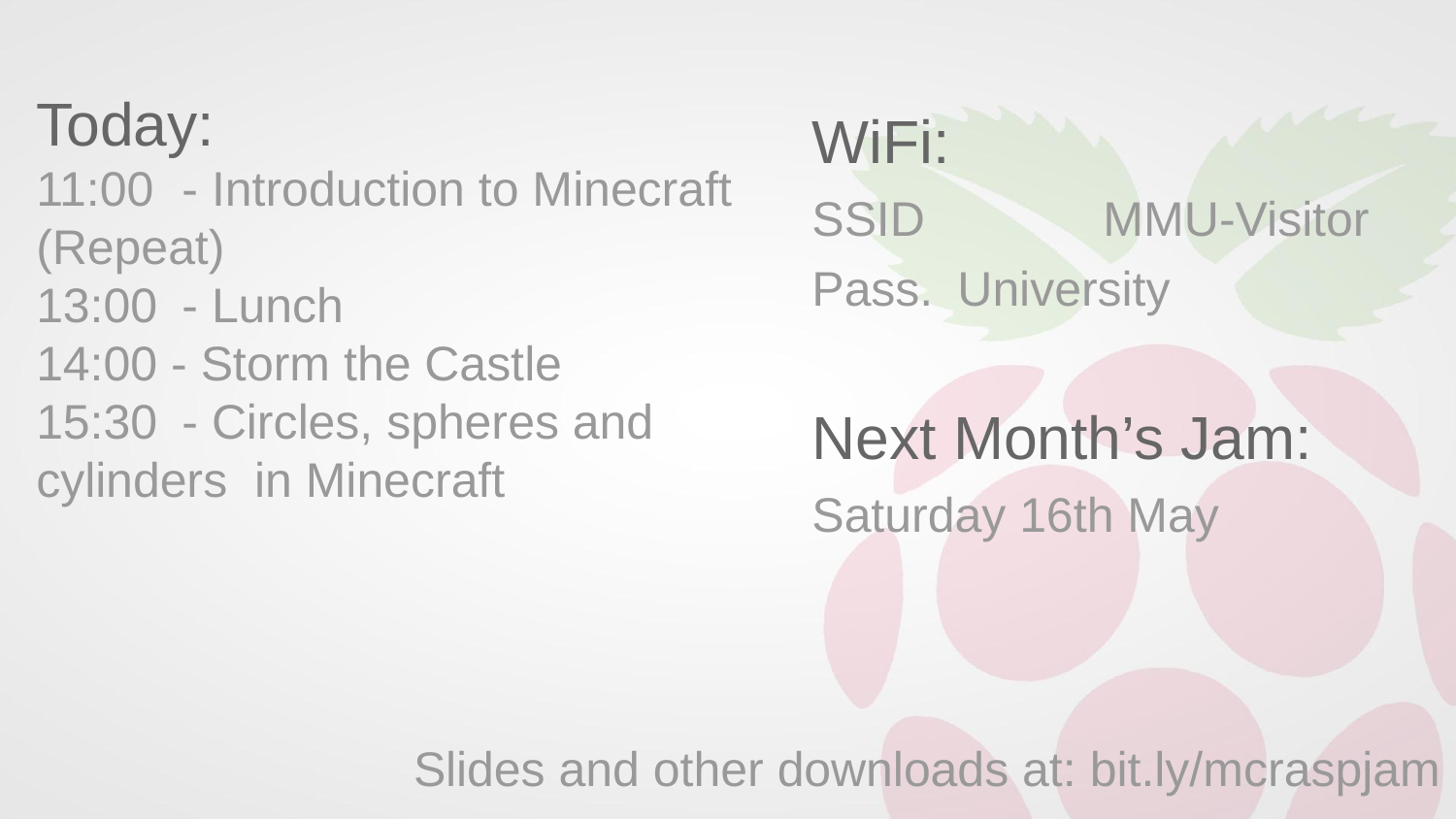

Today:
11:00	- Introduction to Minecraft (Repeat)
13:00	- Lunch
14:00 - Storm the Castle
15:30	- Circles, spheres and cylinders  in Minecraft

WiFi:
SSID		MMU-Visitor
Pass.	University

Next Month’s Jam:
Saturday 16th May
Slides and other downloads at: bit.ly/mcraspjam